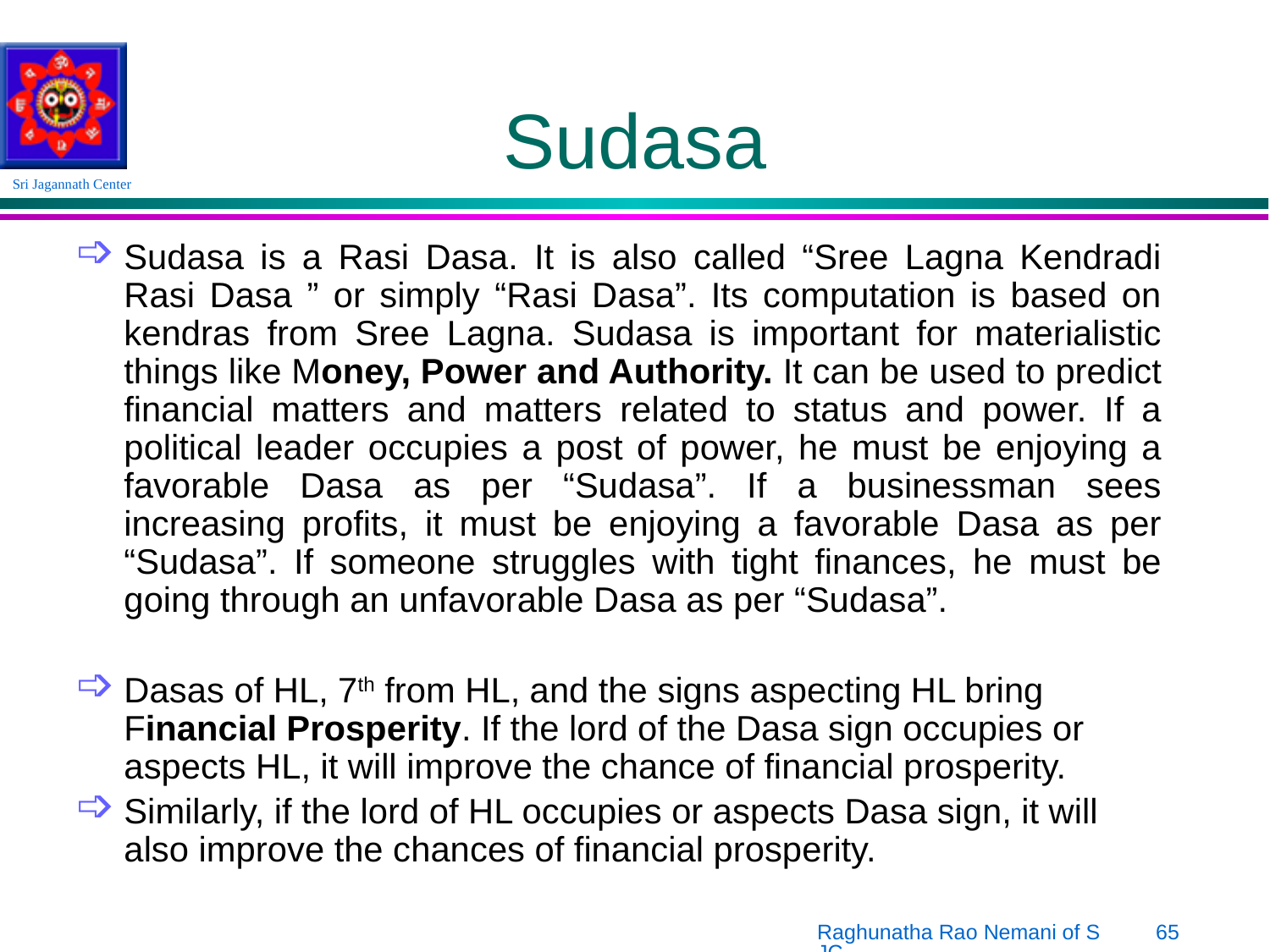

# Sudasa
Sudasa is a Rasi Dasa. It is also called “Sree Lagna Kendradi Rasi Dasa ” or simply “Rasi Dasa”. Its computation is based on kendras from Sree Lagna. Sudasa is important for materialistic things like Money, Power and Authority. It can be used to predict financial matters and matters related to status and power. If a political leader occupies a post of power, he must be enjoying a favorable Dasa as per “Sudasa”. If a businessman sees increasing profits, it must be enjoying a favorable Dasa as per “Sudasa”. If someone struggles with tight finances, he must be going through an unfavorable Dasa as per “Sudasa”.

Dasas of HL, 7th from HL, and the signs aspecting HL bring Financial Prosperity. If the lord of the Dasa sign occupies or aspects HL, it will improve the chance of financial prosperity.
Similarly, if the lord of HL occupies or aspects Dasa sign, it will also improve the chances of financial prosperity.
Raghunatha Rao Nemani of SJC
65